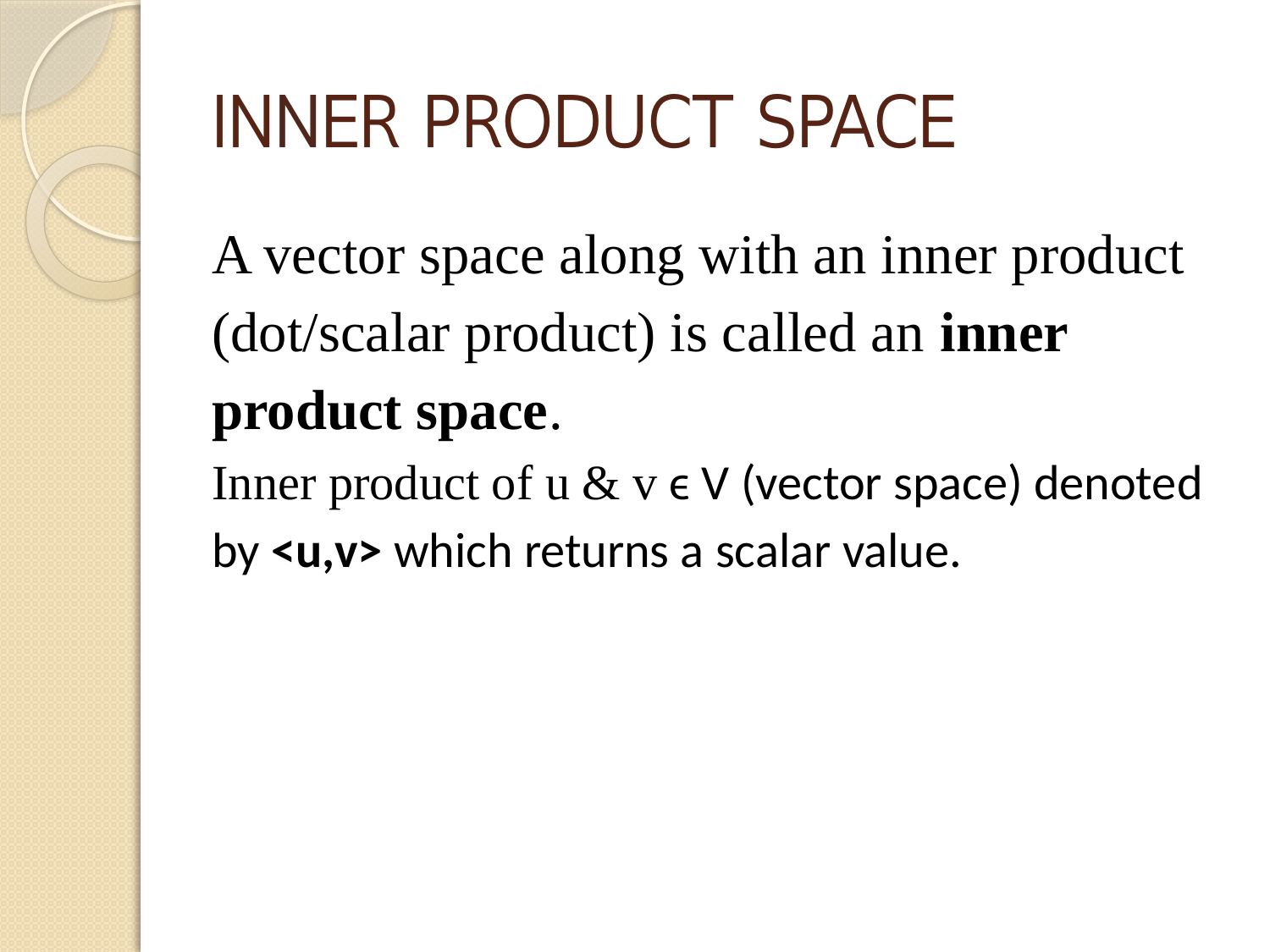

# INNER PRODUCT SPACE
A vector space along with an inner product (dot/scalar product) is called an inner product space.
Inner product of u & v ϵ V (vector space) denoted by <u,v> which returns a scalar value.